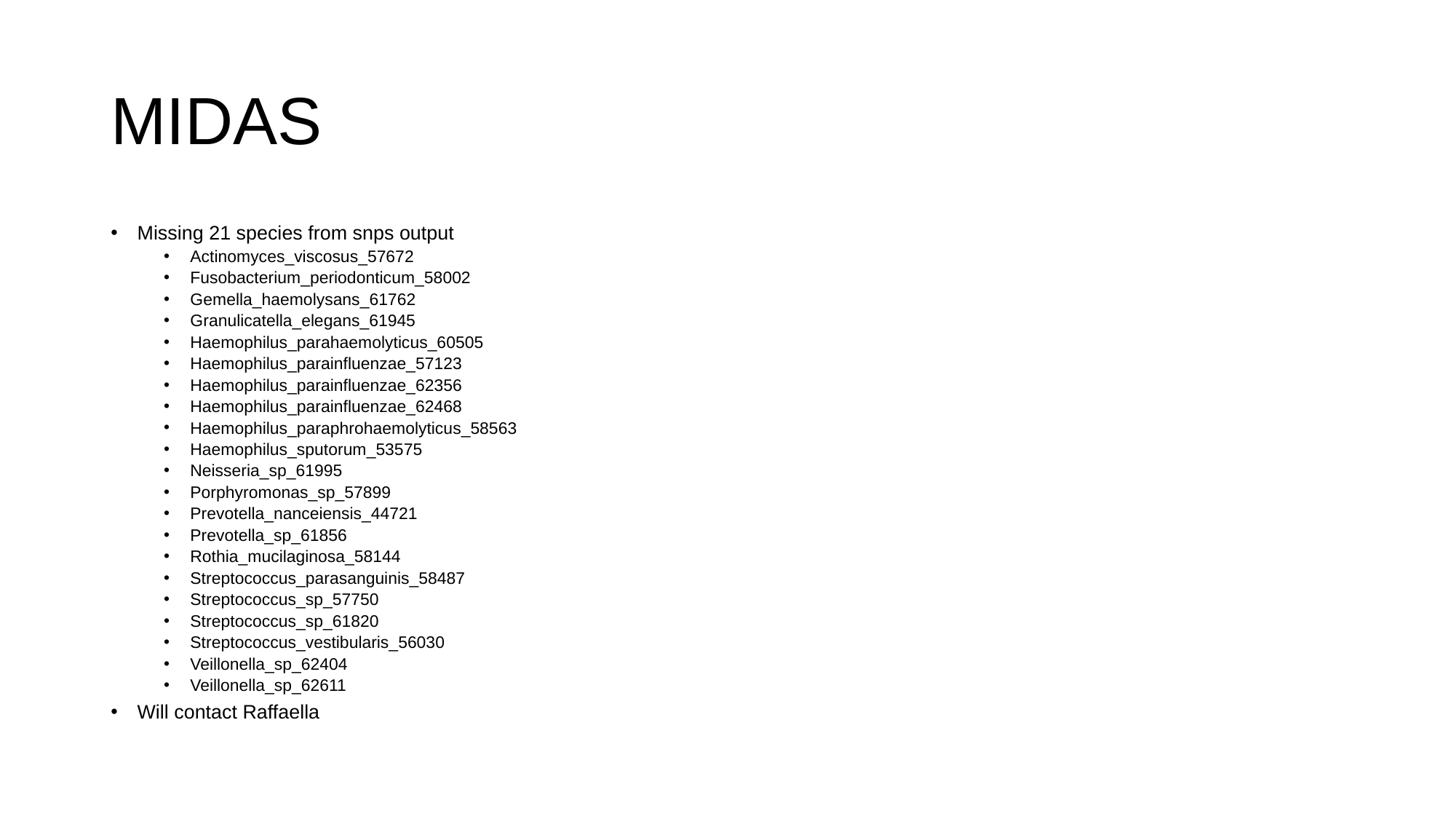

# MIDAS
Missing 21 species from snps output
Actinomyces_viscosus_57672
Fusobacterium_periodonticum_58002
Gemella_haemolysans_61762
Granulicatella_elegans_61945
Haemophilus_parahaemolyticus_60505
Haemophilus_parainfluenzae_57123
Haemophilus_parainfluenzae_62356
Haemophilus_parainfluenzae_62468
Haemophilus_paraphrohaemolyticus_58563
Haemophilus_sputorum_53575
Neisseria_sp_61995
Porphyromonas_sp_57899
Prevotella_nanceiensis_44721
Prevotella_sp_61856
Rothia_mucilaginosa_58144
Streptococcus_parasanguinis_58487
Streptococcus_sp_57750
Streptococcus_sp_61820
Streptococcus_vestibularis_56030
Veillonella_sp_62404
Veillonella_sp_62611
Will contact Raffaella